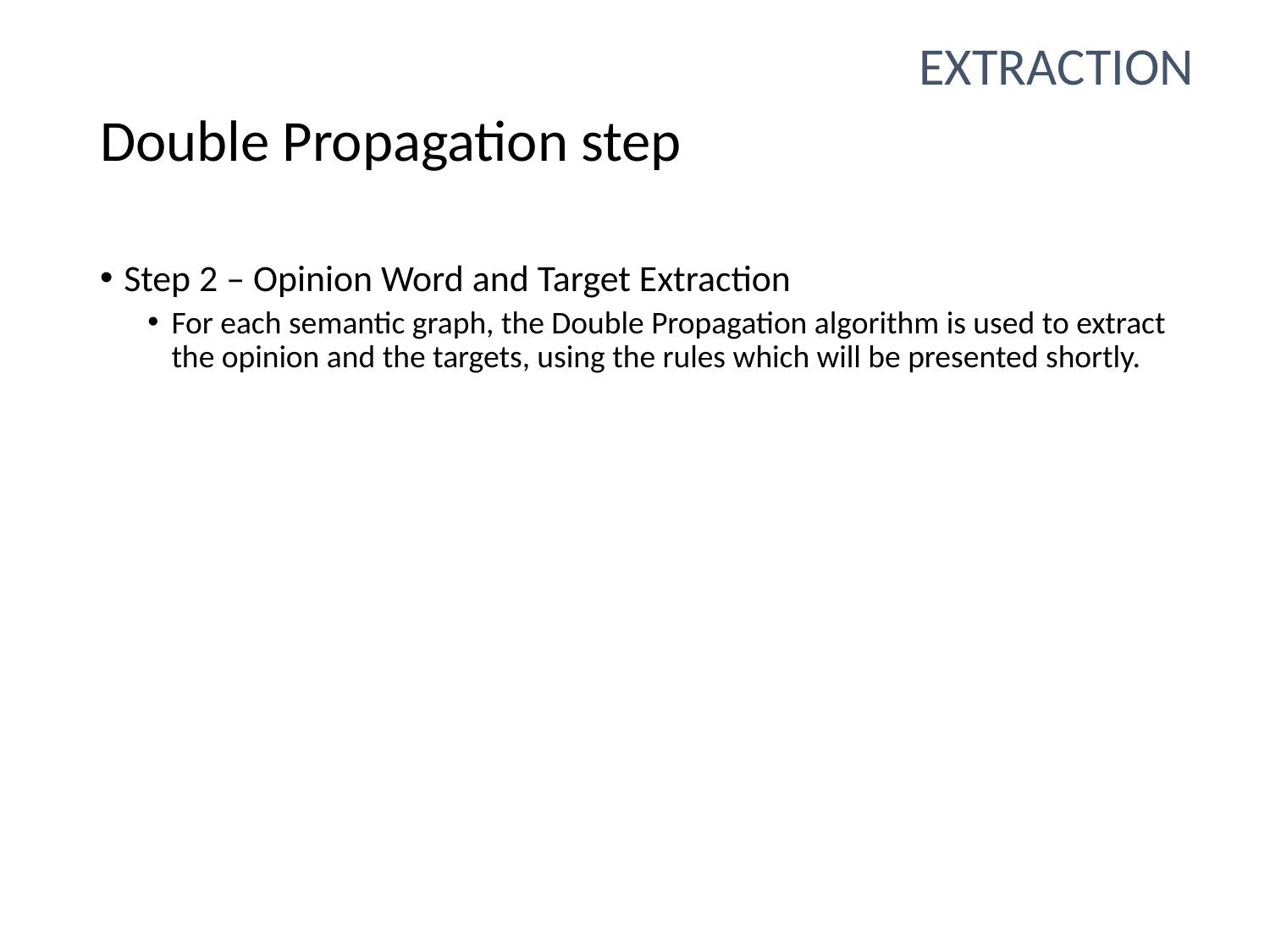

Extraction
# Double Propagation step
Step 2 – Opinion Word and Target Extraction
For each semantic graph, the Double Propagation algorithm is used to extract the opinion and the targets, using the rules which will be presented shortly.